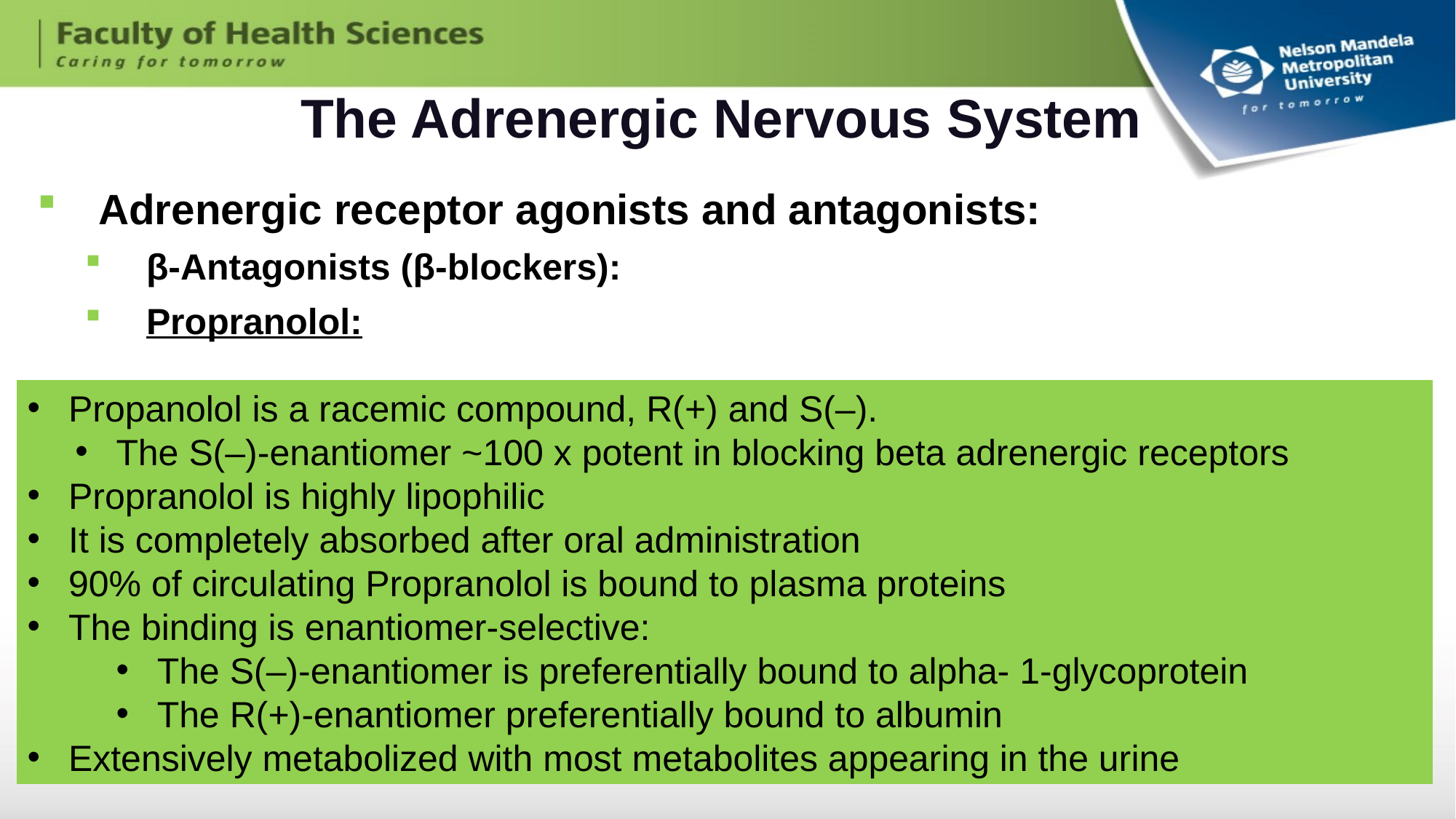

# The Adrenergic Nervous System
Adrenergic receptor agonists and antagonists:
β-Antagonists (β-blockers):
Propranolol:

Propanolol is a racemic compound, R(+) and S(–).
The S(–)-enantiomer ~100 x potent in blocking beta adrenergic receptors
Propranolol is highly lipophilic
It is completely absorbed after oral administration
90% of circulating Propranolol is bound to plasma proteins
The binding is enantiomer-selective:
The S(–)-enantiomer is preferentially bound to alpha- 1-glycoprotein
The R(+)-enantiomer preferentially bound to albumin
Extensively metabolized with most metabolites appearing in the urine